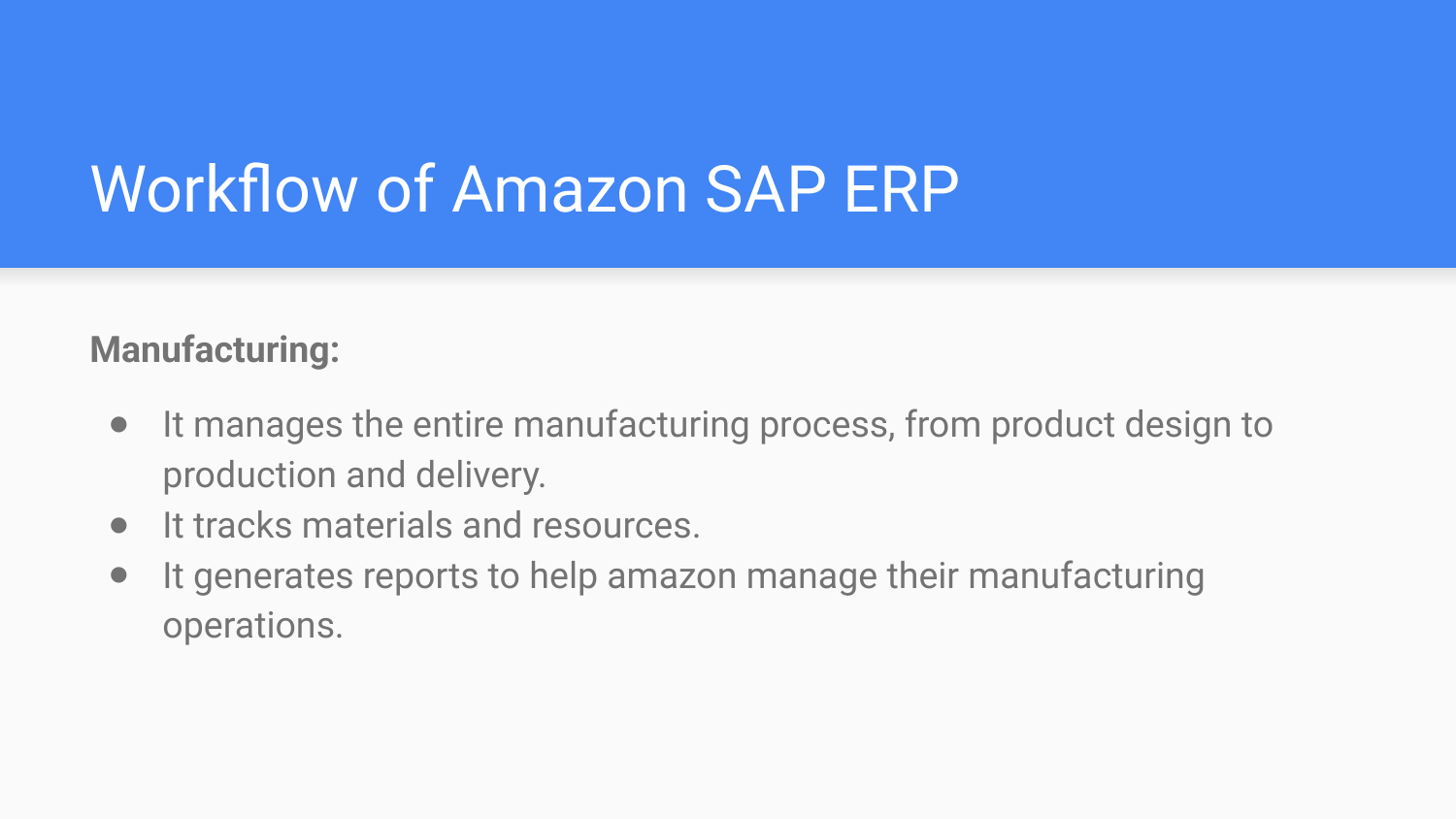

# Workflow of Amazon SAP ERP
Manufacturing:
It manages the entire manufacturing process, from product design to production and delivery.
It tracks materials and resources.
It generates reports to help amazon manage their manufacturing operations.